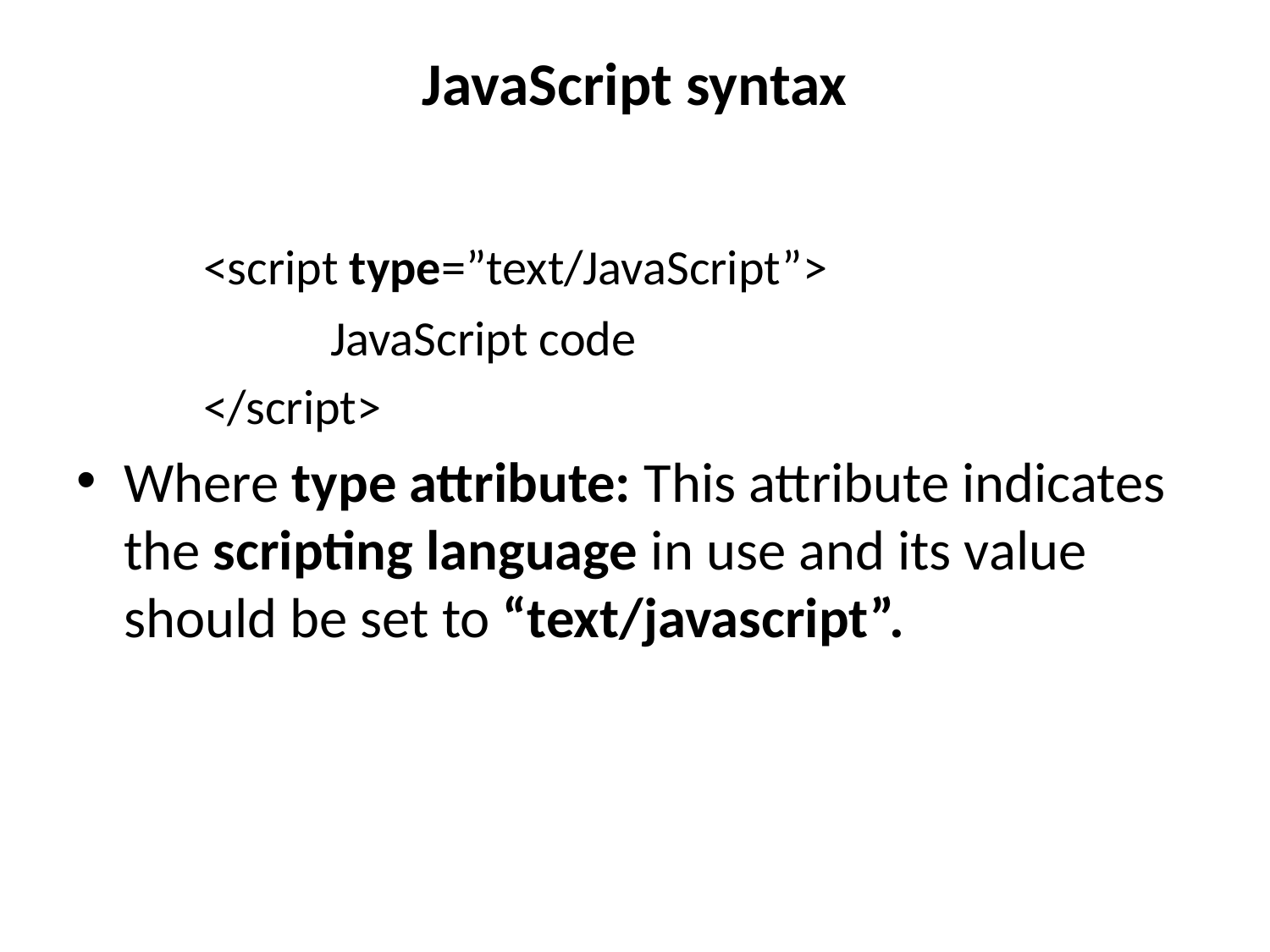

# JavaScript syntax
 	<script type=”text/JavaScript”>
		JavaScript code
   	</script>
Where type attribute: This attribute indicates the scripting language in use and its value should be set to “text/javascript”.